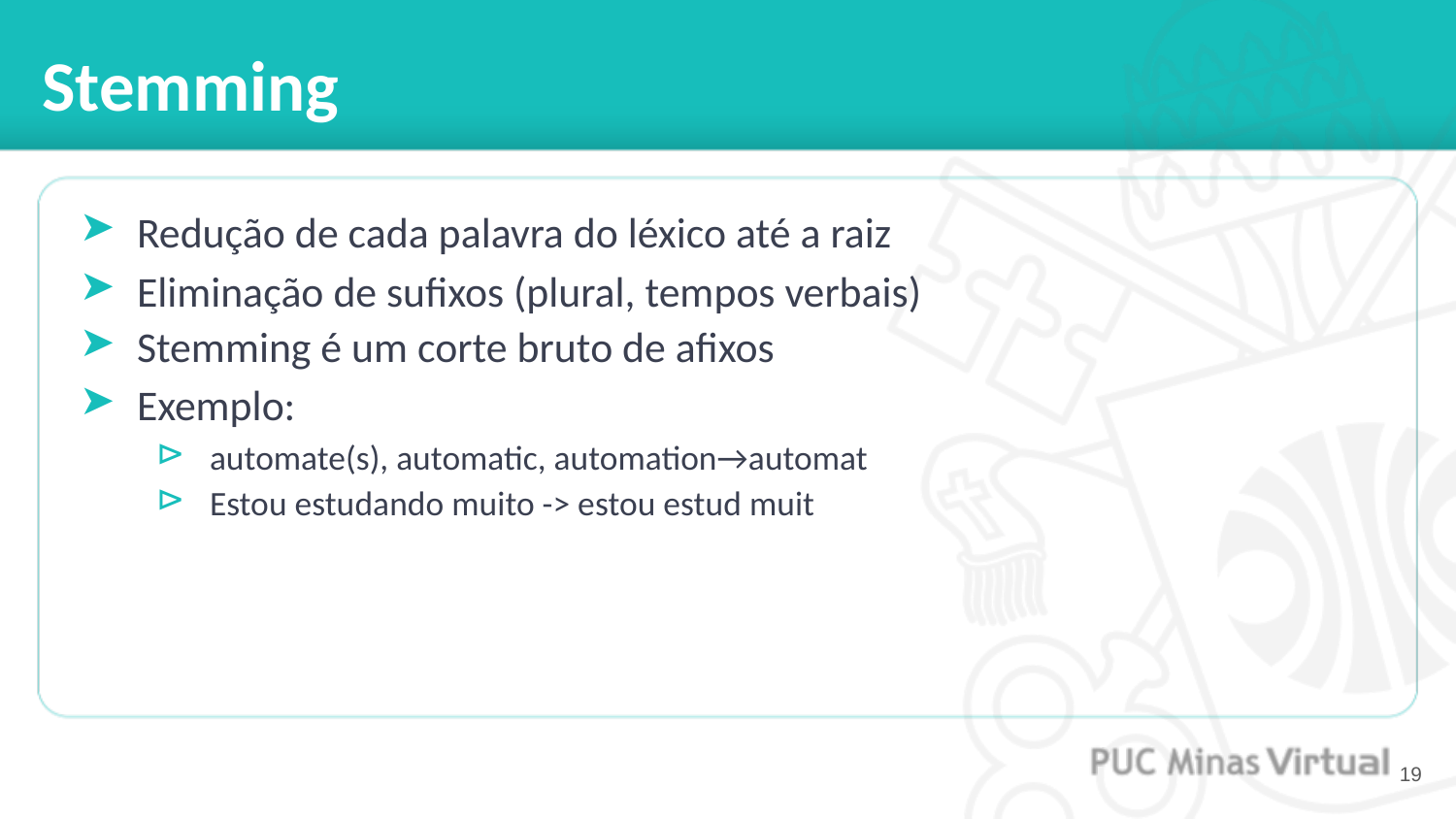

# Stemming
Redução de cada palavra do léxico até a raiz
Eliminação de sufixos (plural, tempos verbais)
Stemming é um corte bruto de afixos
Exemplo:
automate(s), automatic, automation→automat
Estou estudando muito -> estou estud muit
19